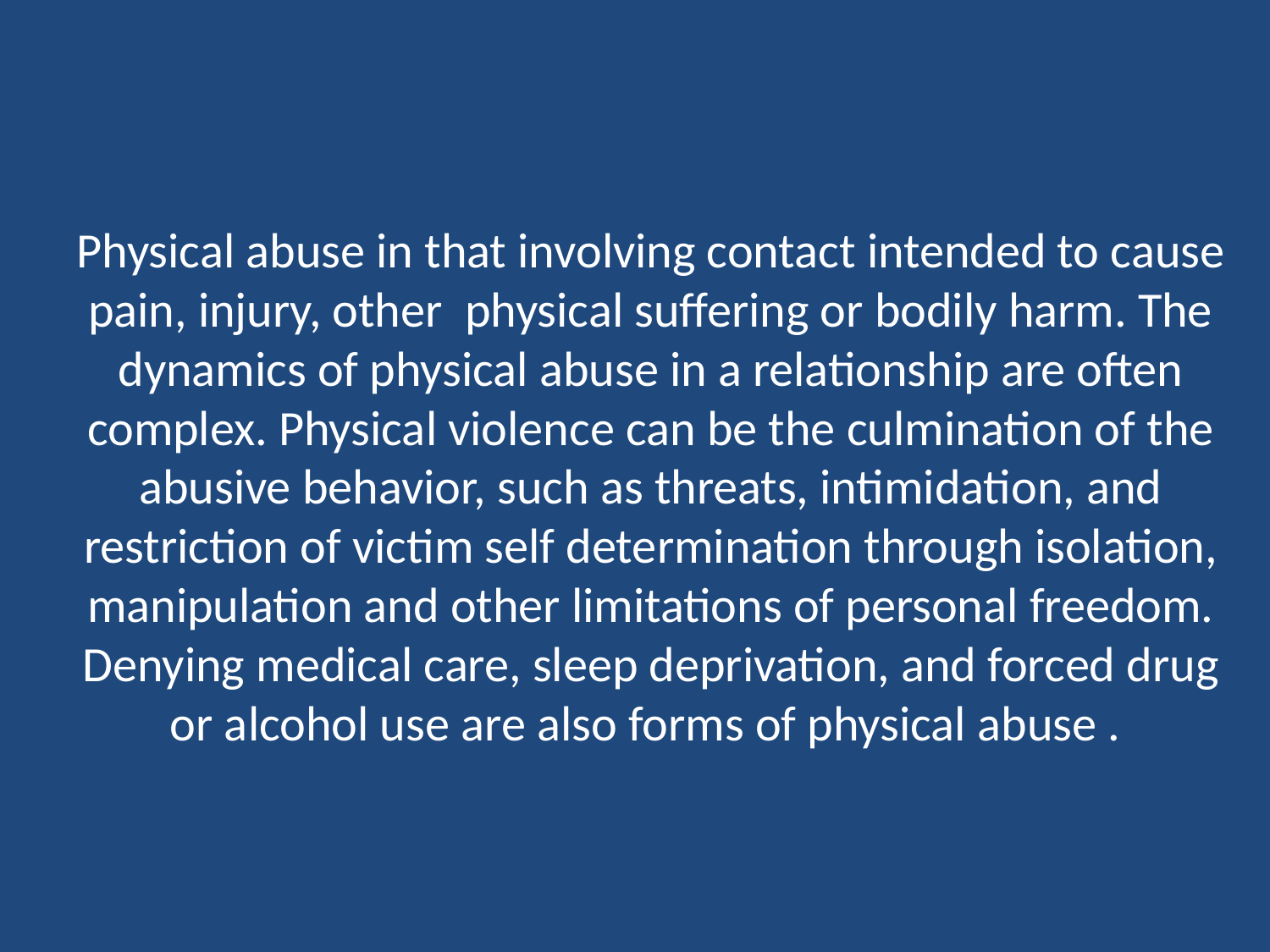

# Physical abuse in that involving contact intended to cause pain, injury, other  physical suffering or bodily harm. The dynamics of physical abuse in a relationship are often complex. Physical violence can be the culmination of the abusive behavior, such as threats, intimidation, and restriction of victim self determination through isolation, manipulation and other limitations of personal freedom. Denying medical care, sleep deprivation, and forced drug or alcohol use are also forms of physical abuse .